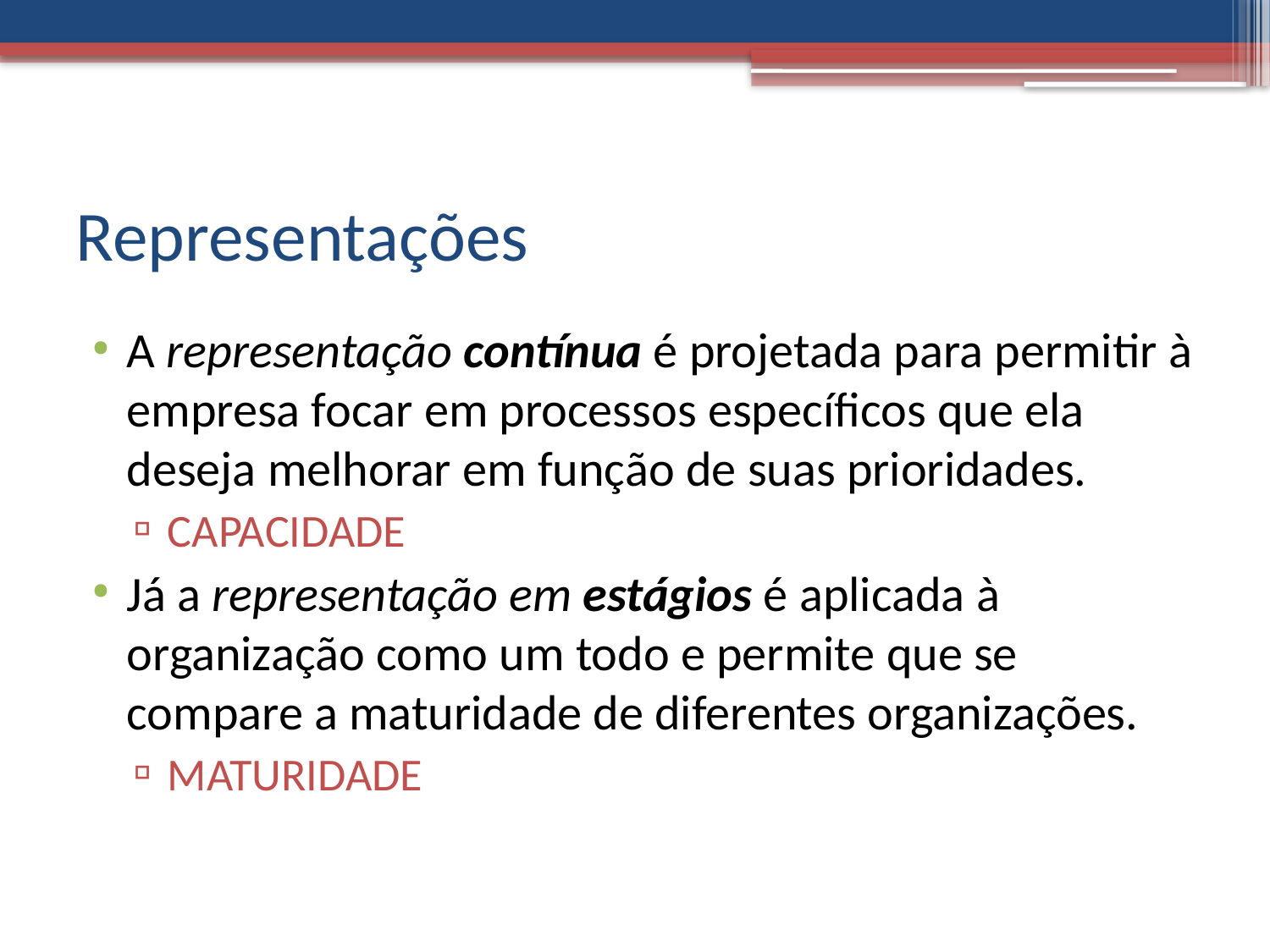

# Representações
A representação contínua é projetada para permitir à empresa focar em processos específicos que ela deseja melhorar em função de suas prioridades.
CAPACIDADE
Já a representação em estágios é aplicada à organização como um todo e permite que se compare a maturidade de diferentes organizações.
MATURIDADE